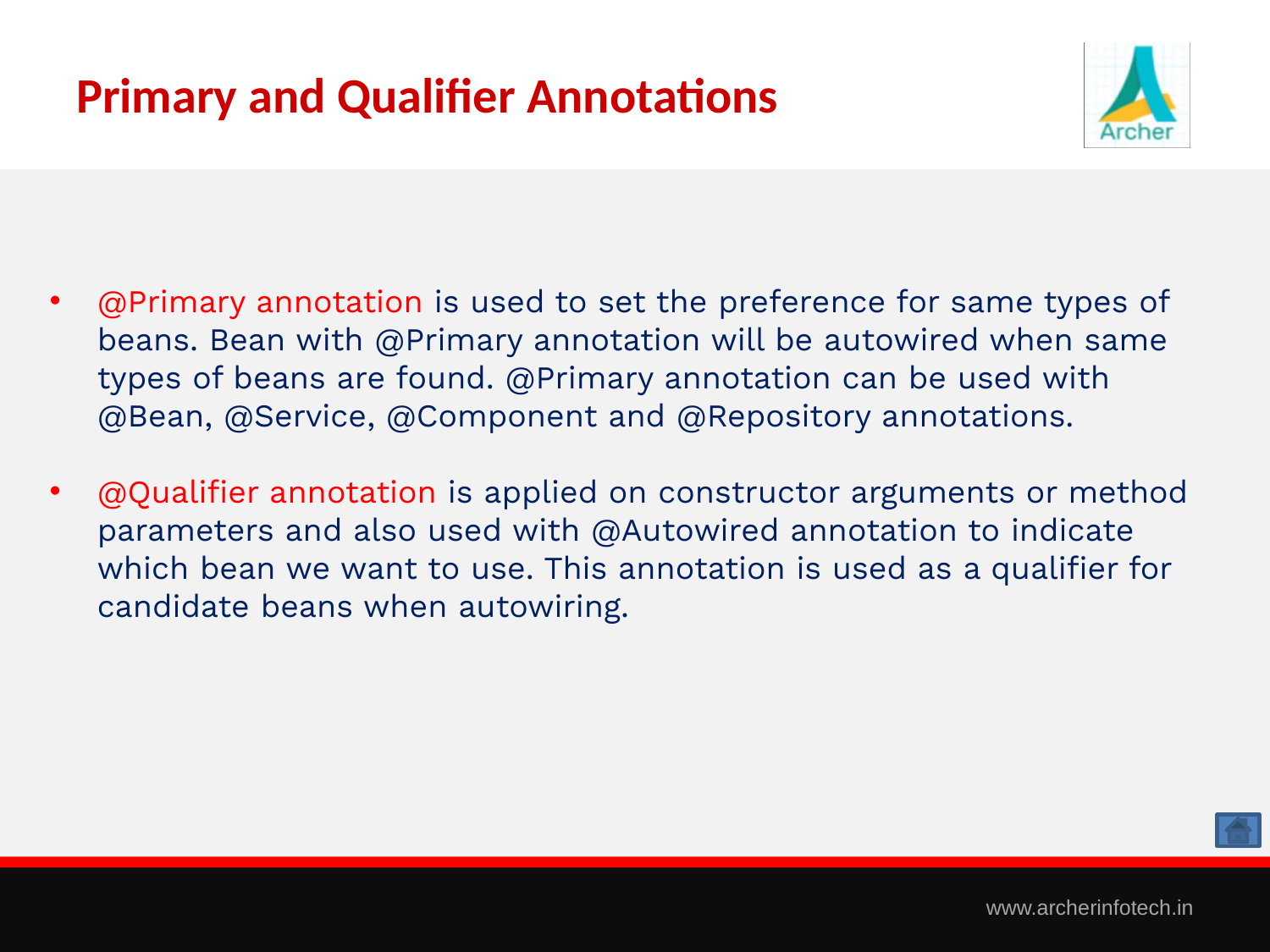

# Primary and Qualifier Annotations
@Primary annotation is used to set the preference for same types of beans. Bean with @Primary annotation will be autowired when same types of beans are found. @Primary annotation can be used with @Bean, @Service, @Component and @Repository annotations.

@Qualifier annotation is applied on constructor arguments or method parameters and also used with @Autowired annotation to indicate which bean we want to use. This annotation is used as a qualifier for candidate beans when autowiring.